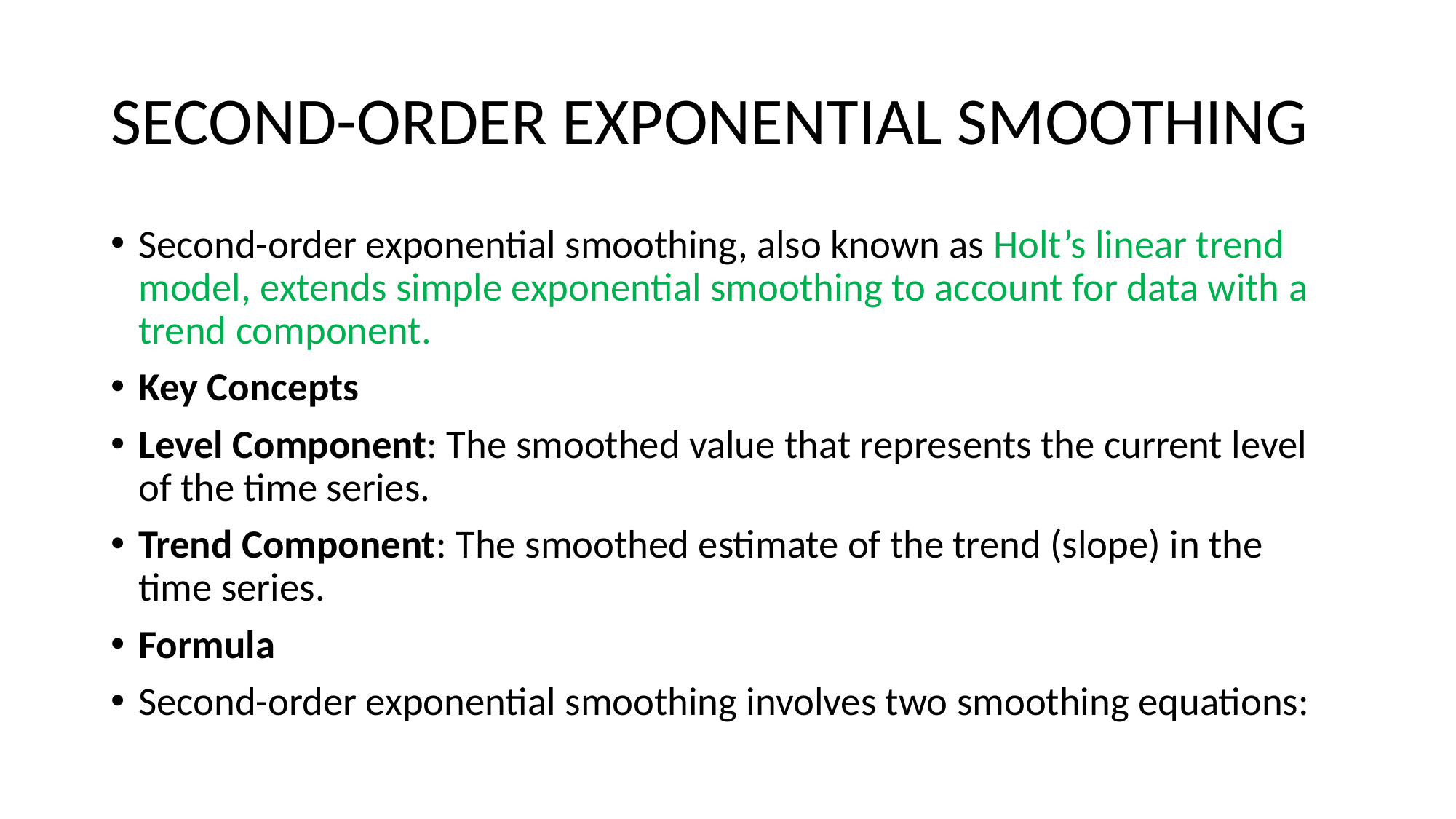

# SECOND-ORDER EXPONENTIAL SMOOTHING
Second-order exponential smoothing, also known as Holt’s linear trend model, extends simple exponential smoothing to account for data with a trend component.
Key Concepts
Level Component: The smoothed value that represents the current level of the time series.
Trend Component: The smoothed estimate of the trend (slope) in the time series.
Formula
Second-order exponential smoothing involves two smoothing equations: